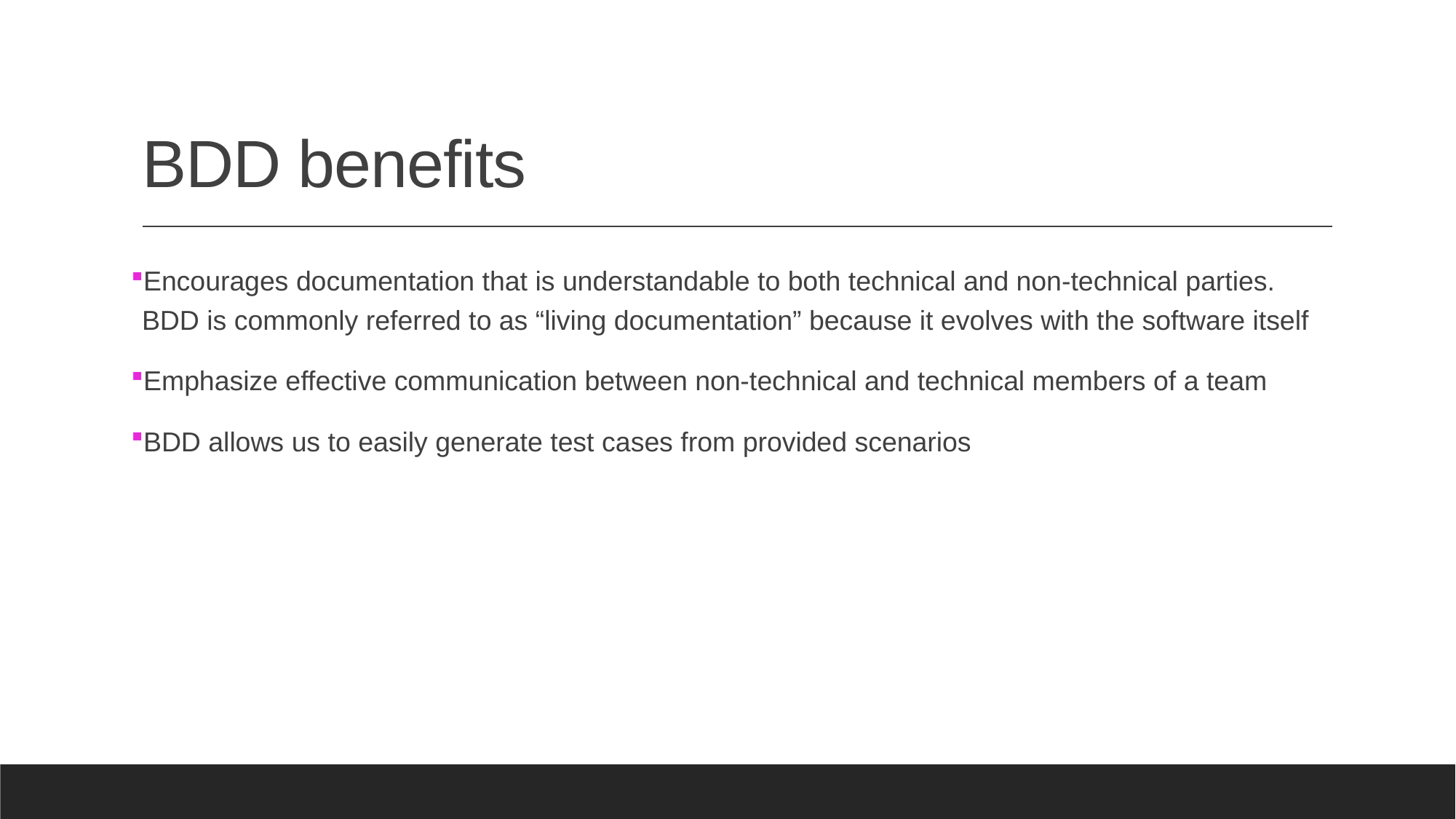

# BDD benefits
Encourages documentation that is understandable to both technical and non-technical parties. BDD is commonly referred to as “living documentation” because it evolves with the software itself
Emphasize effective communication between non-technical and technical members of a team
BDD allows us to easily generate test cases from provided scenarios